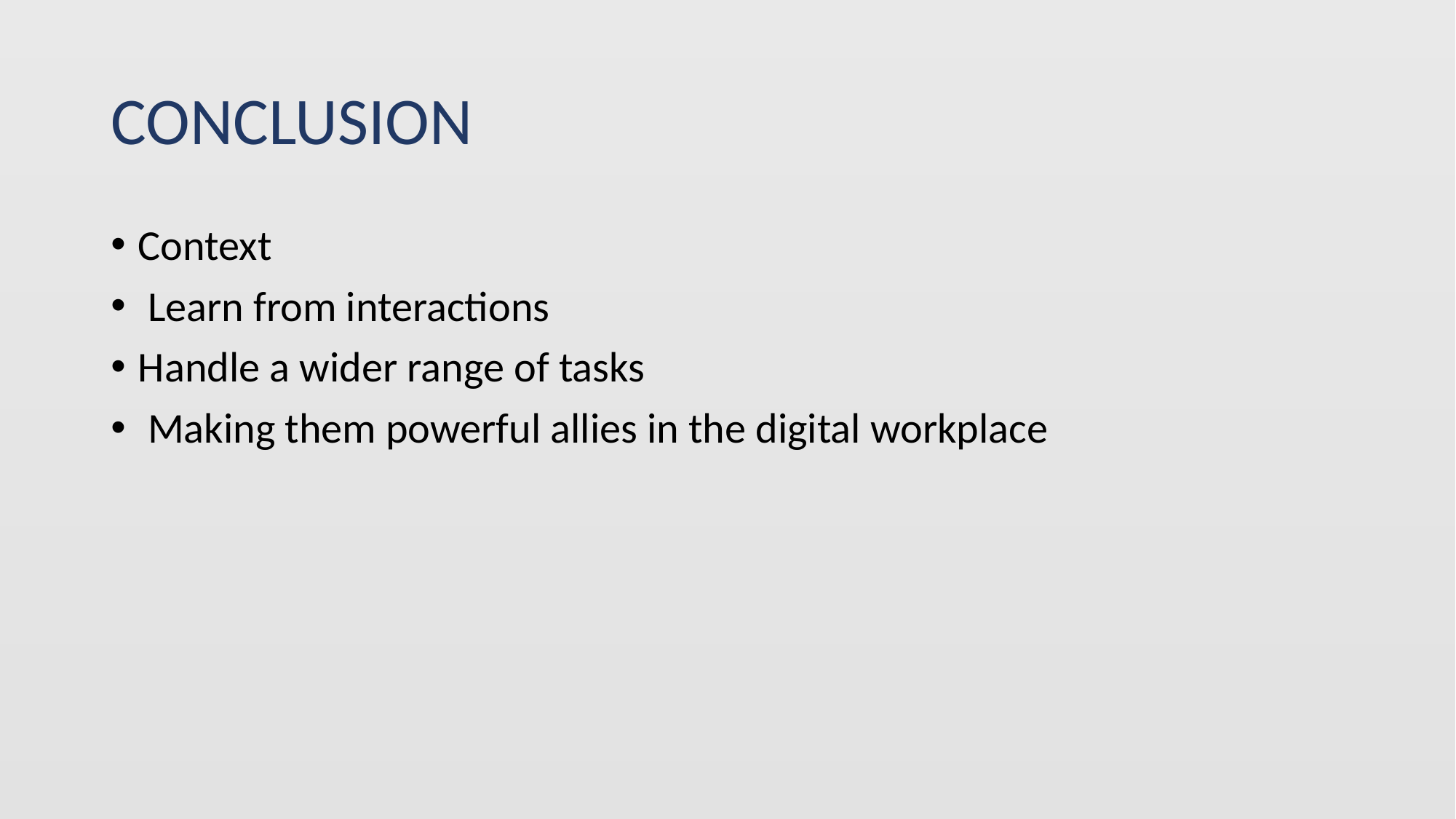

# CONCLUSION
Context
 Learn from interactions
Handle a wider range of tasks
 Making them powerful allies in the digital workplace